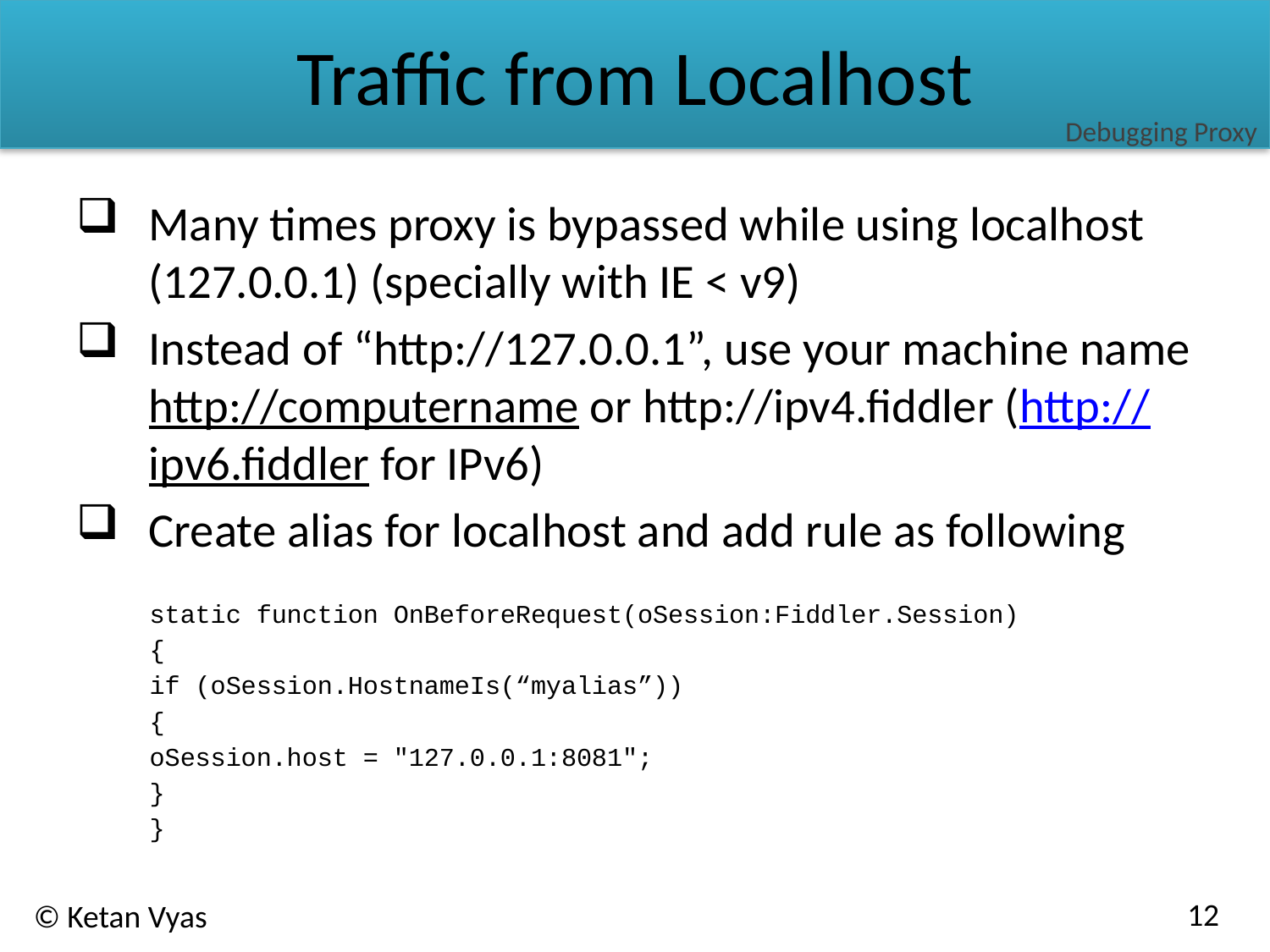

# Traffic from Localhost
Debugging Proxy
Many times proxy is bypassed while using localhost (127.0.0.1) (specially with IE < v9)
Instead of “http://127.0.0.1”, use your machine name http://computername or http://ipv4.fiddler (http://ipv6.fiddler for IPv6)
Create alias for localhost and add rule as following

static function OnBeforeRequest(oSession:Fiddler.Session)
{
	if (oSession.HostnameIs(“myalias”))
	{
		oSession.host = "127.0.0.1:8081";
	}
}